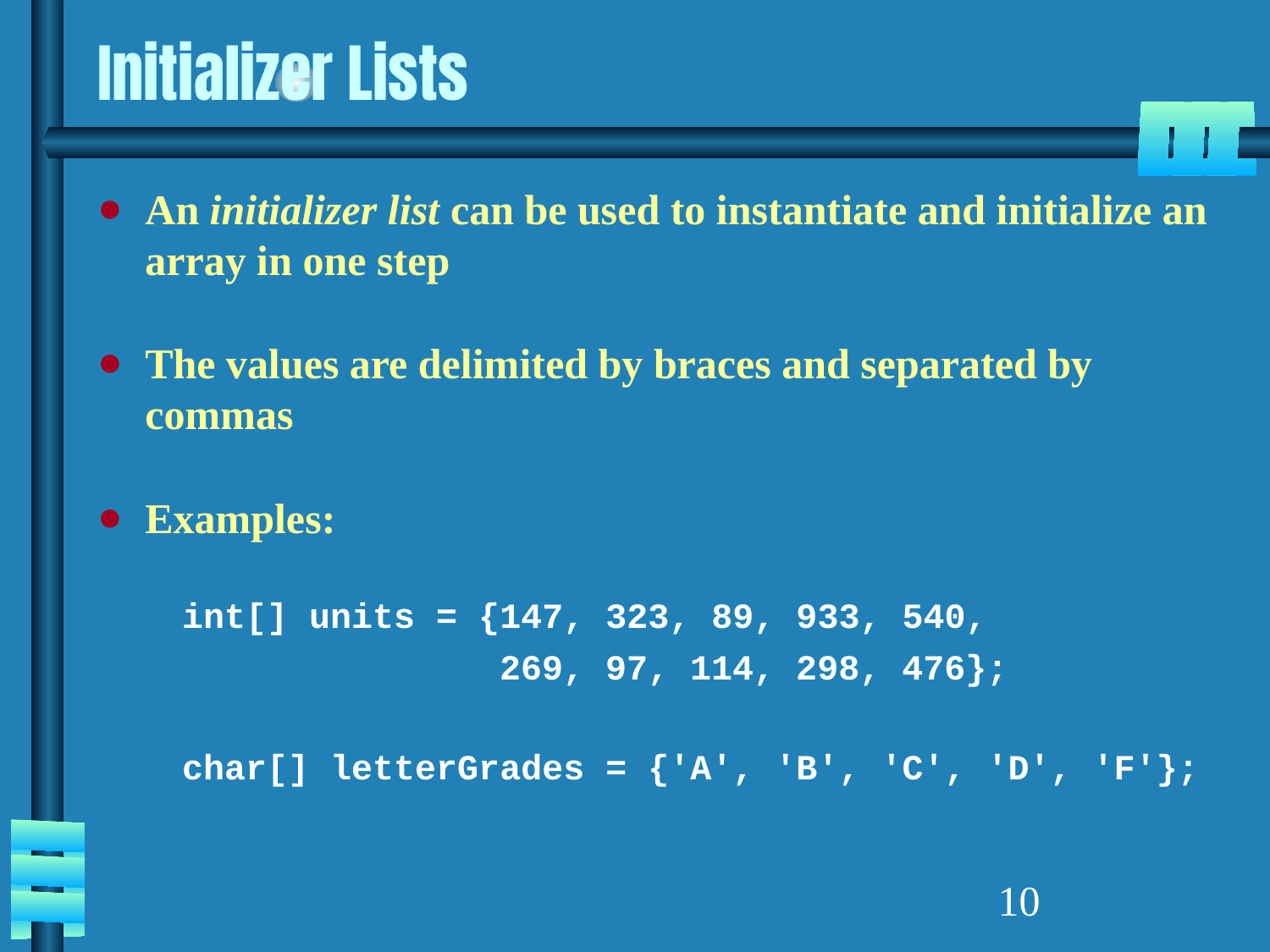

# Initializer Lists
An initializer list can be used to instantiate and initialize an array in one step

The values are delimited by braces and separated by commas

Examples:

    int[] units = {147, 323, 89, 933, 540,
                   269, 97, 114, 298, 476};

    char[] letterGrades = {'A', 'B', 'C', 'D', 'F'};
10